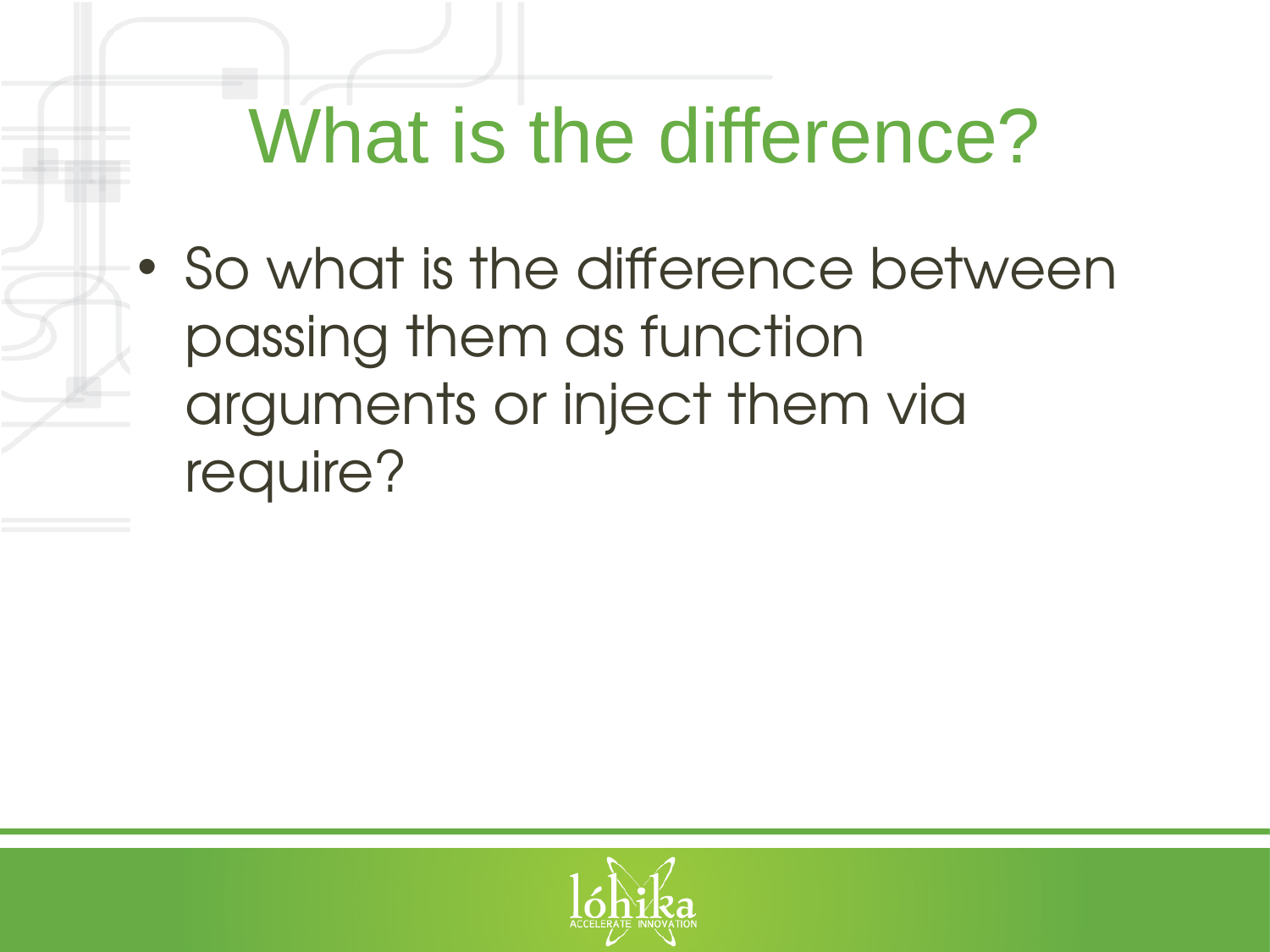

# What is the difference?
So what is the difference between passing them as function arguments or inject them via require?